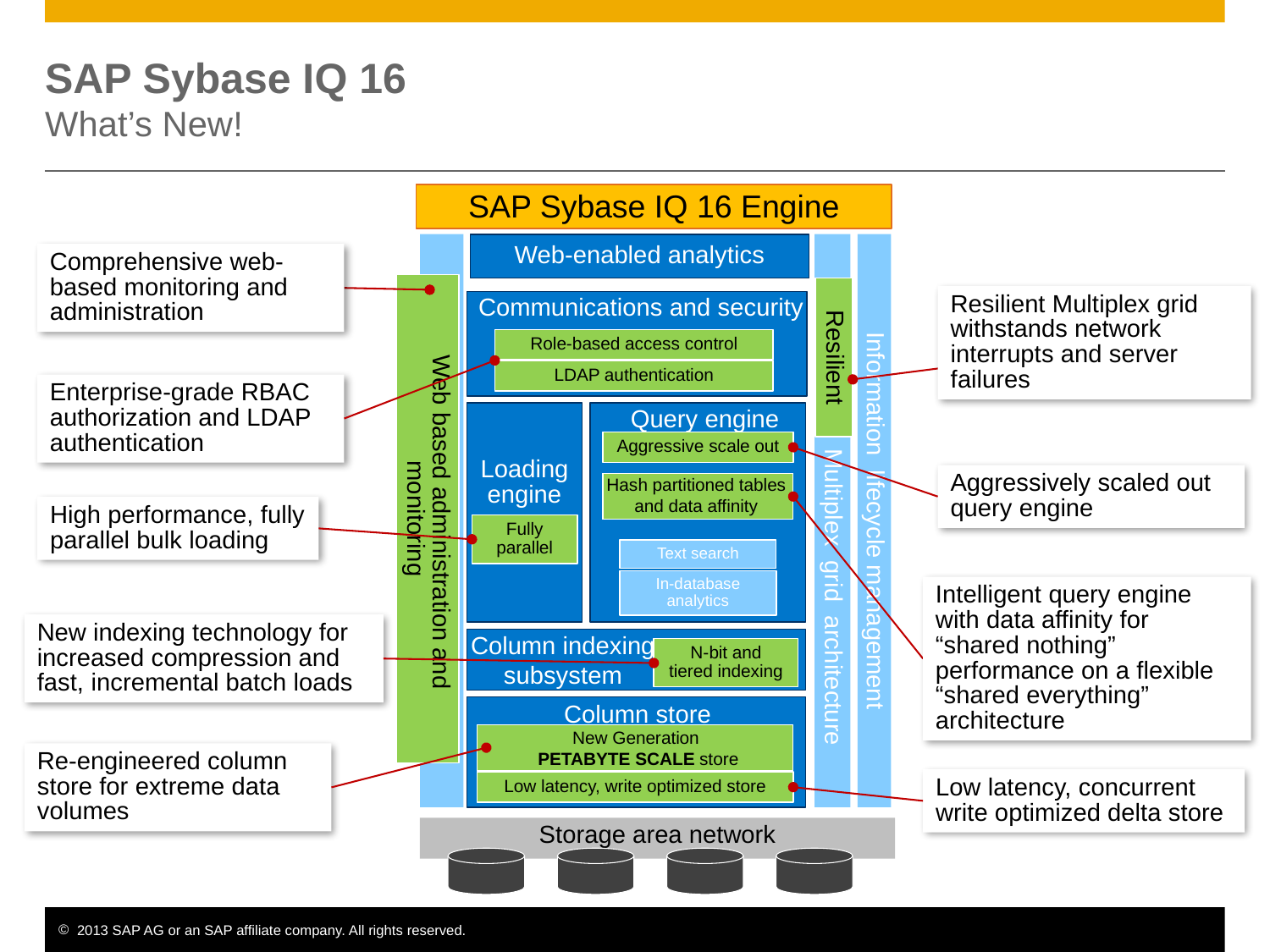

# SAP Sybase IQ 16 What’s New!
SAP Sybase IQ 16 Engine
Web-enabled analytics

Communications and security
Role-based access control
Resilient
LDAP authentication

      Loading
engine

Query engine

Aggressive scale out
Hash partitioned tables and data affinity

 Web based administration and monitoring
                      Multiplex  grid  architecture
Information  lifecycle management
Fully
parallel
Text search
In-database analytics

Column indexing subsystem
N-bit and tiered indexing

 Column store

New Generation
PETABYTE SCALE store
Low latency, write optimized store

Storage area network

Comprehensive web-based monitoring and administration
Resilient Multiplex grid withstands network interrupts and server failures
Enterprise-grade RBAC authorization and LDAP authentication
Aggressively scaled out query engine
High performance, fully parallel bulk loading
Intelligent query engine with data affinity for “shared nothing” performance on a flexible “shared everything” architecture
New indexing technology for increased compression and fast, incremental batch loads
Re-engineered column store for extreme data volumes
Low latency, concurrent write optimized delta store